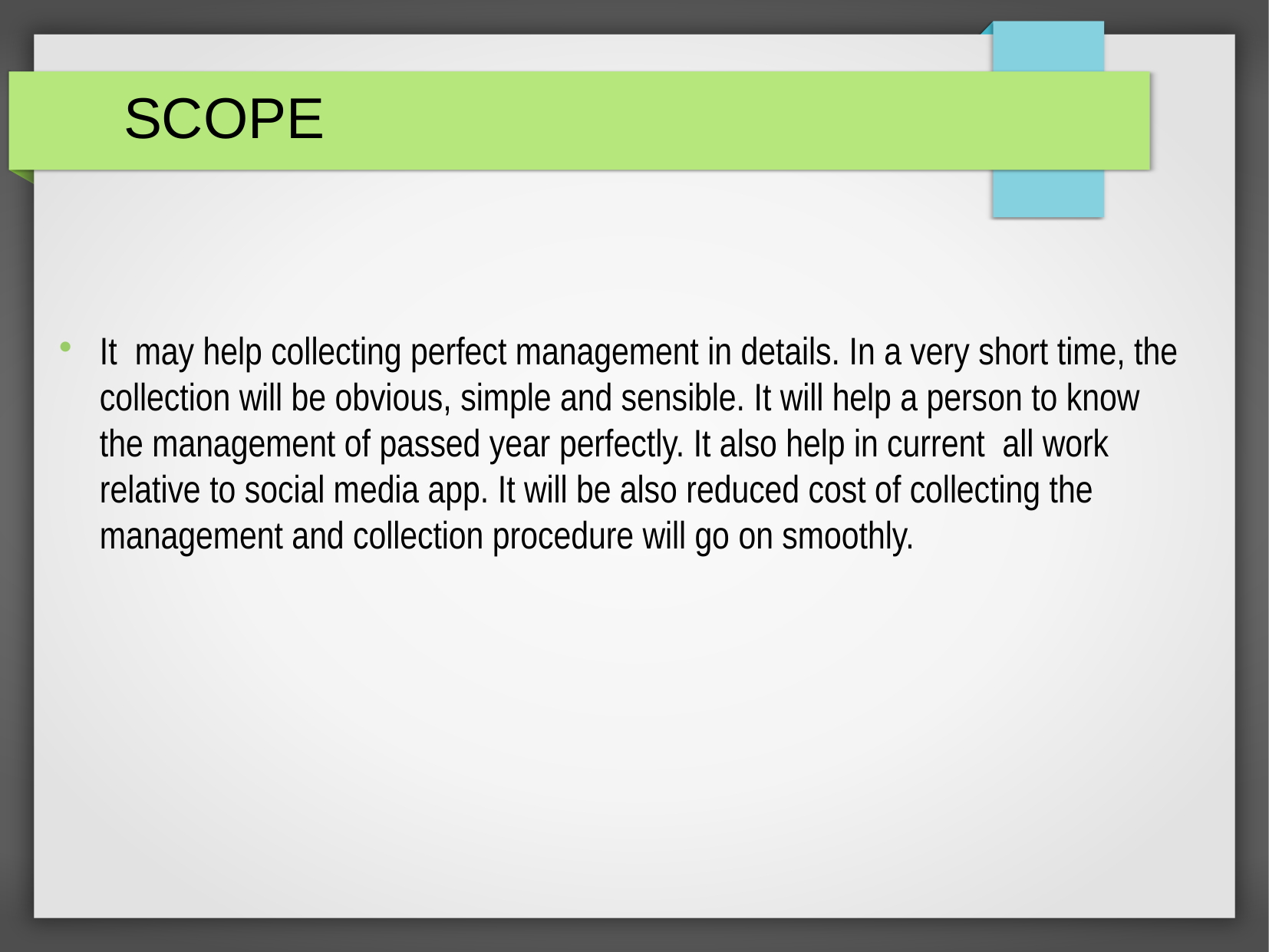

SCOPE
It  may help collecting perfect management in details. In a very short time, the collection will be obvious, simple and sensible. It will help a person to know the management of passed year perfectly. It also help in current  all work relative to social media app. It will be also reduced cost of collecting the management and collection procedure will go on smoothly.